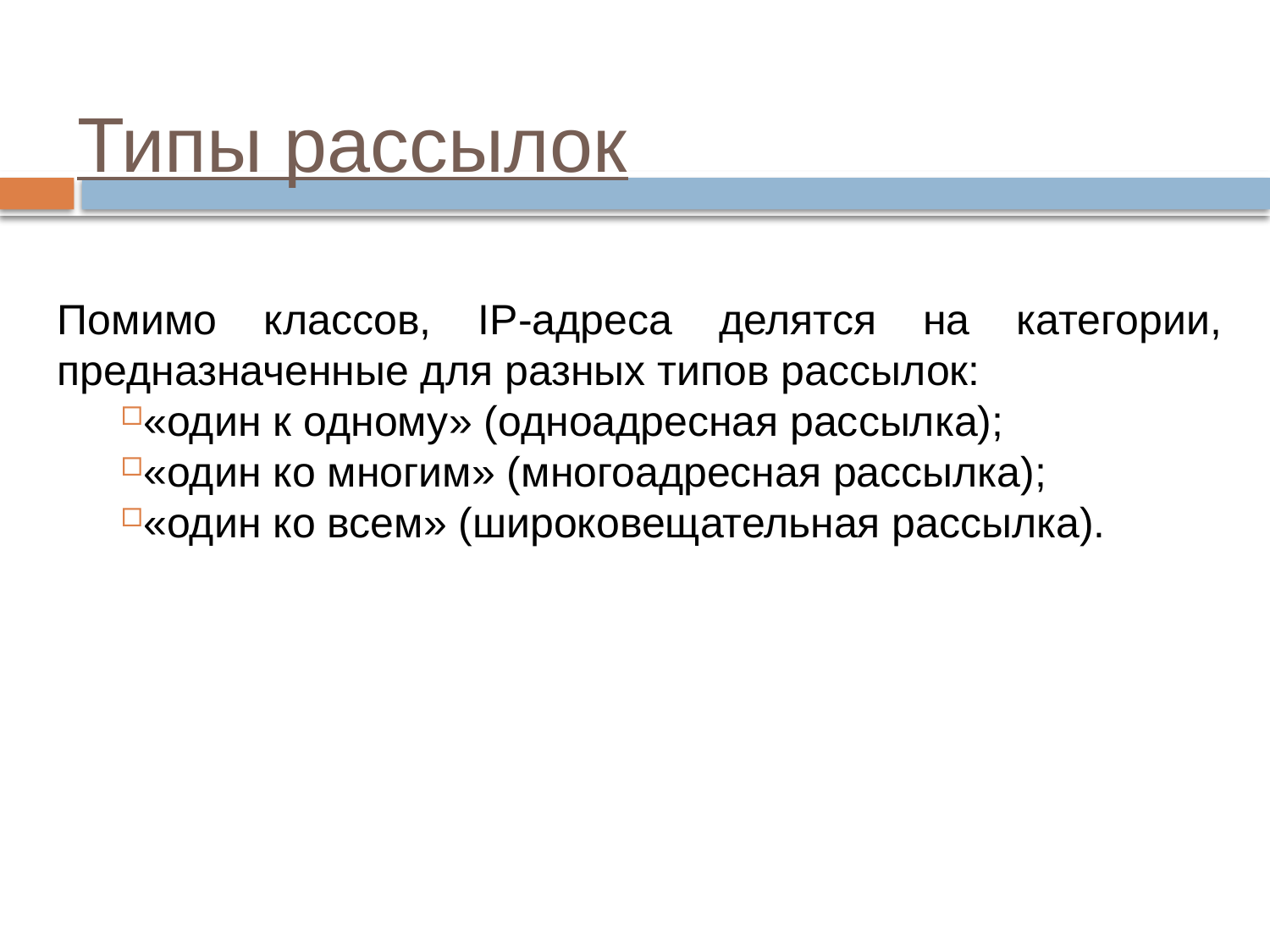

# Типы рассылок
Помимо классов, IP-адреса делятся на категории, предназначенные для разных типов рассылок:
«один к одному» (одноадресная рассылка);
«один ко многим» (многоадресная рассылка);
«один ко всем» (широковещательная рассылка).